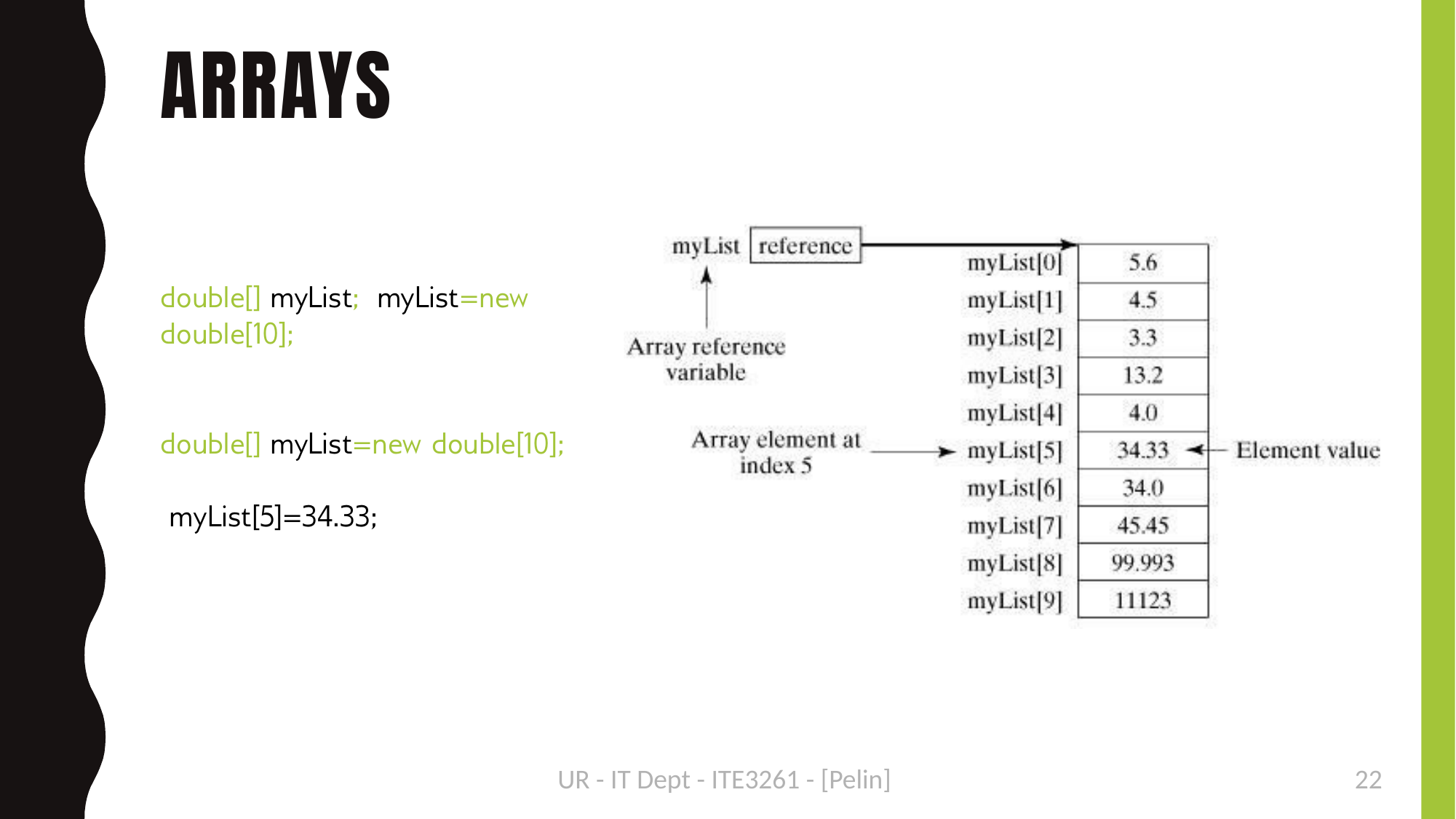

ARRAYS

double[] myList;  myList=new double[10];

double[] myList=new double[10];  myList[5]=34.33;
UR - IT Dept - ITE3261 - [Pelin]
22